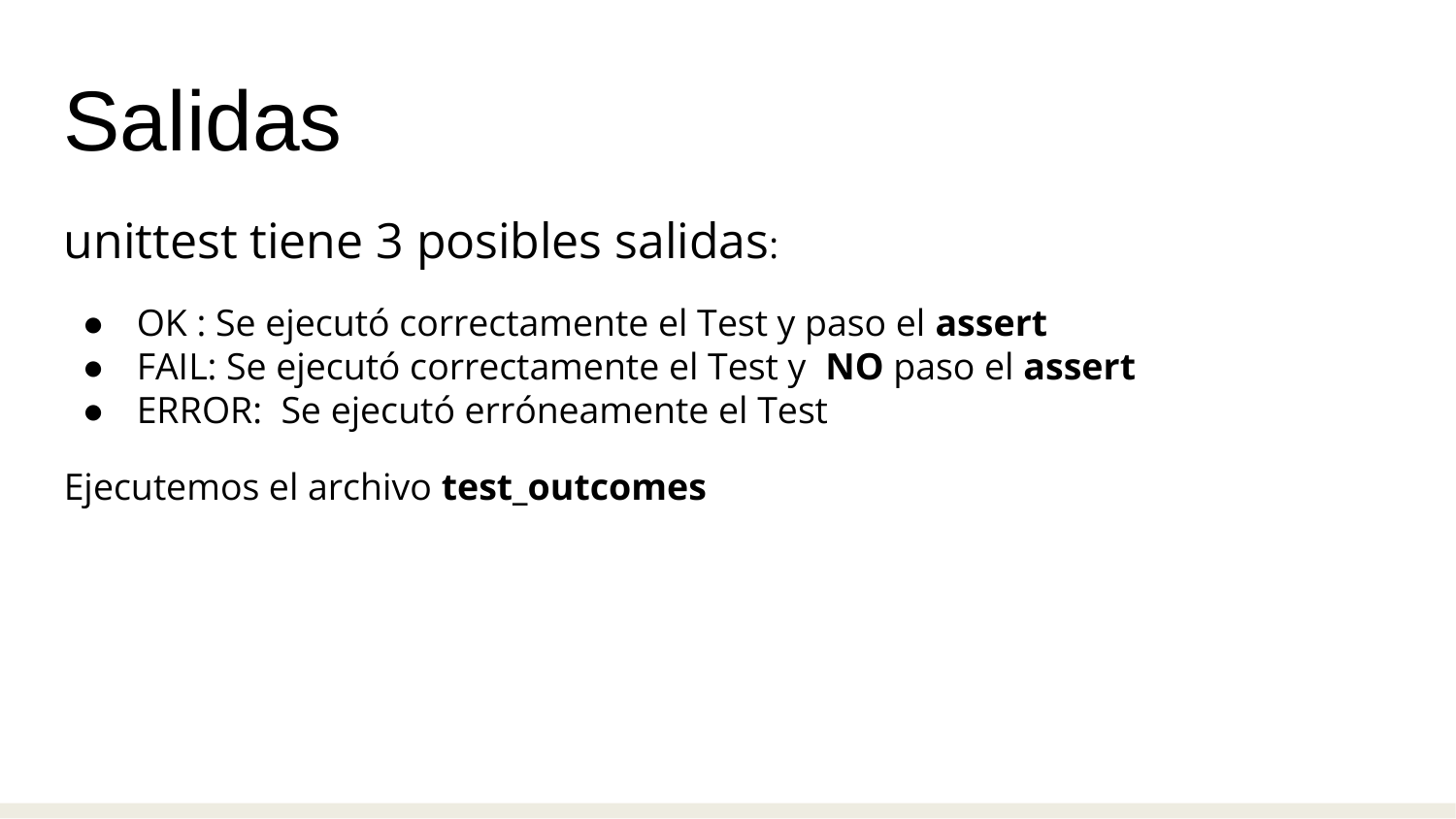

Salidas
unittest tiene 3 posibles salidas:
OK : Se ejecutó correctamente el Test y paso el assert
FAIL: Se ejecutó correctamente el Test y  NO paso el assert
ERROR:  Se ejecutó erróneamente el Test
Ejecutemos el archivo test_outcomes